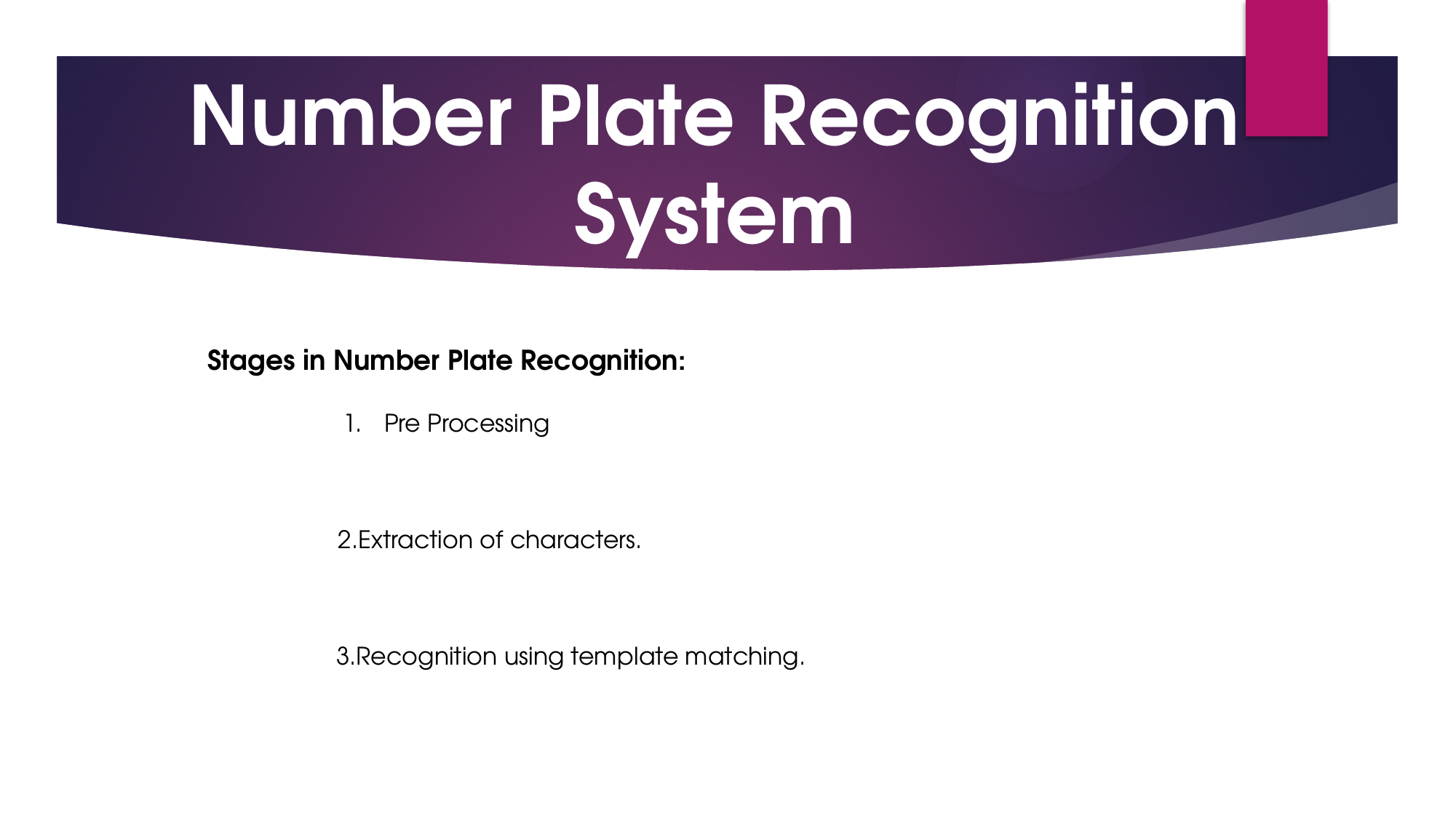

Number Plate Recognition
System
Stages in Number Plate Recognition:

Pre Processing

             2.Extraction of characters.

                                     3.Recognition using template matching.